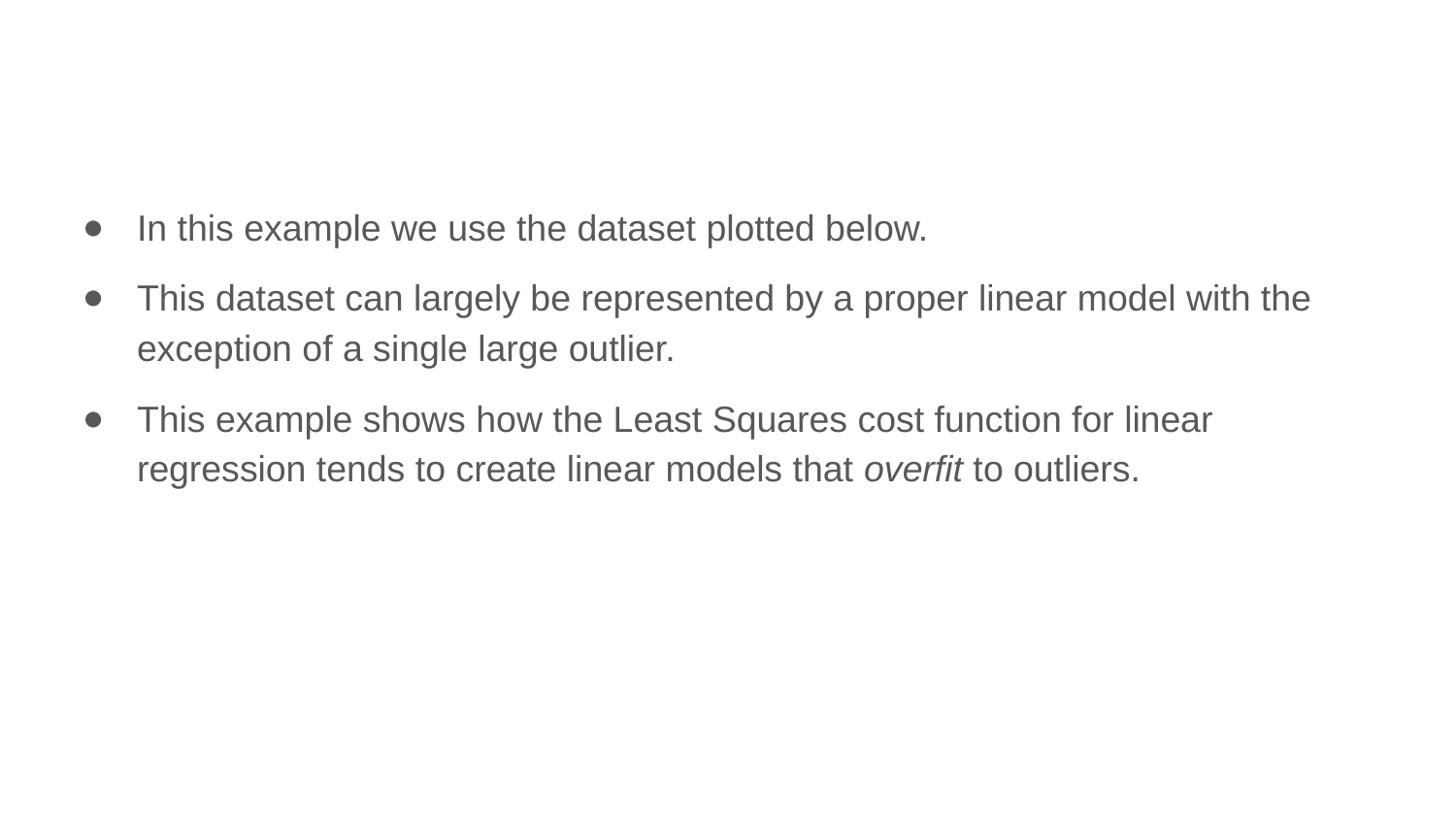

In this example we use the dataset plotted below.
This dataset can largely be represented by a proper linear model with the exception of a single large outlier.
This example shows how the Least Squares cost function for linear regression tends to create linear models that overfit to outliers.